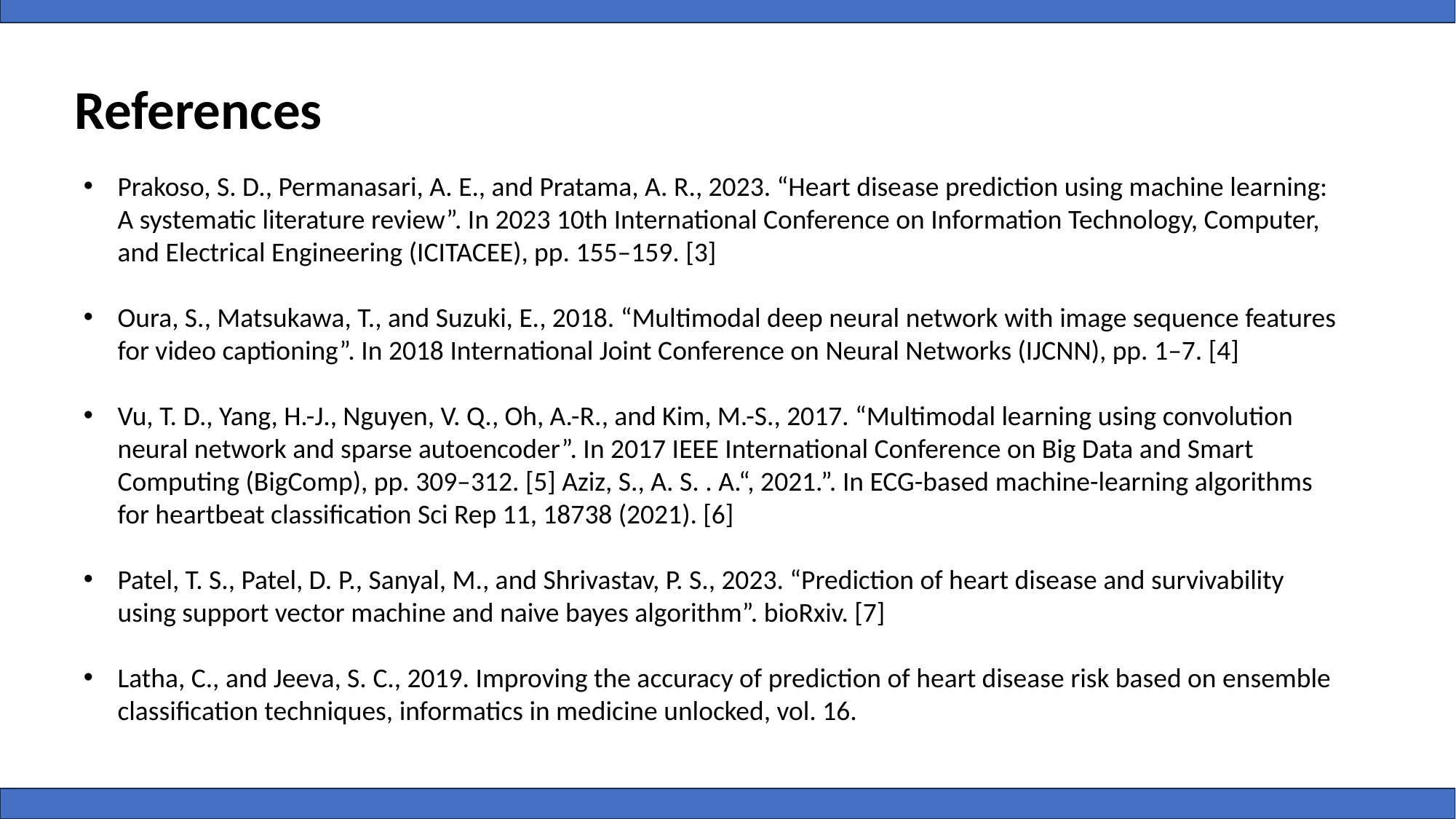

# References
Prakoso, S. D., Permanasari, A. E., and Pratama, A. R., 2023. “Heart disease prediction using machine learning: A systematic literature review”. In 2023 10th International Conference on Information Technology, Computer, and Electrical Engineering (ICITACEE), pp. 155–159. [3]

Oura, S., Matsukawa, T., and Suzuki, E., 2018. “Multimodal deep neural network with image sequence features for video captioning”. In 2018 International Joint Conference on Neural Networks (IJCNN), pp. 1–7. [4]

Vu, T. D., Yang, H.-J., Nguyen, V. Q., Oh, A.-R., and Kim, M.-S., 2017. “Multimodal learning using convolution neural network and sparse autoencoder”. In 2017 IEEE International Conference on Big Data and Smart Computing (BigComp), pp. 309–312. [5] Aziz, S., A. S. . A.“, 2021.”. In ECG-based machine-learning algorithms for heartbeat classification Sci Rep 11, 18738 (2021). [6]

Patel, T. S., Patel, D. P., Sanyal, M., and Shrivastav, P. S., 2023. “Prediction of heart disease and survivability using support vector machine and naive bayes algorithm”. bioRxiv. [7]

Latha, C., and Jeeva, S. C., 2019. Improving the accuracy of prediction of heart disease risk based on ensemble classification techniques, informatics in medicine unlocked, vol. 16.